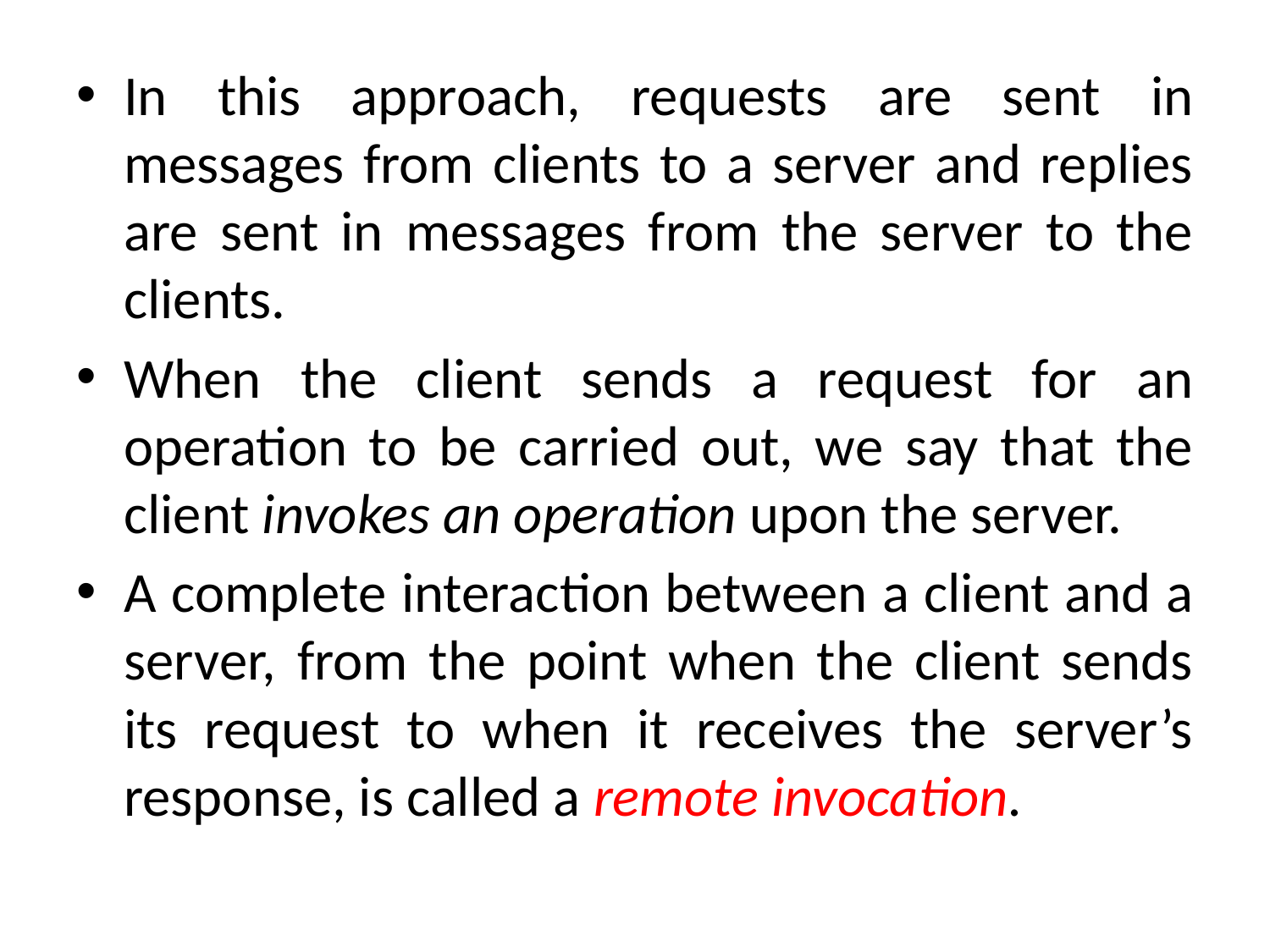

In this approach, requests are sent in messages from clients to a server and replies are sent in messages from the server to the clients.
When the client sends a request for an operation to be carried out, we say that the client invokes an operation upon the server.
A complete interaction between a client and a server, from the point when the client sends its request to when it receives the server’s response, is called a remote invocation.